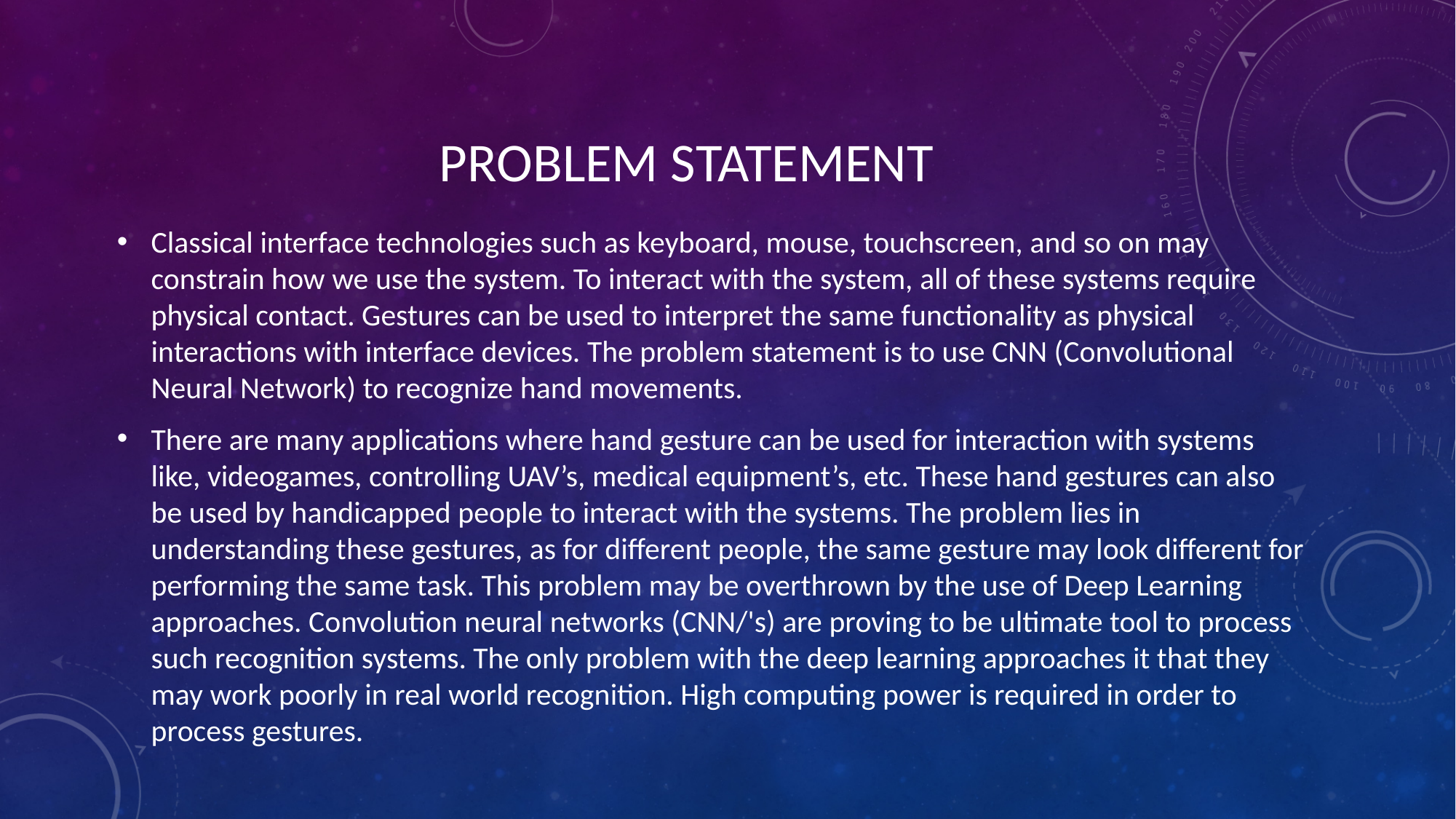

# PROBLEM STATEMENT
Classical interface technologies such as keyboard, mouse, touchscreen, and so on may constrain how we use the system. To interact with the system, all of these systems require physical contact. Gestures can be used to interpret the same functionality as physical interactions with interface devices. The problem statement is to use CNN (Convolutional Neural Network) to recognize hand movements.
There are many applications where hand gesture can be used for interaction with systems like, videogames, controlling UAV’s, medical equipment’s, etc. These hand gestures can also be used by handicapped people to interact with the systems. The problem lies in understanding these gestures, as for different people, the same gesture may look different for performing the same task. This problem may be overthrown by the use of Deep Learning approaches. Convolution neural networks (CNN/'s) are proving to be ultimate tool to process such recognition systems. The only problem with the deep learning approaches it that they may work poorly in real world recognition. High computing power is required in order to process gestures.